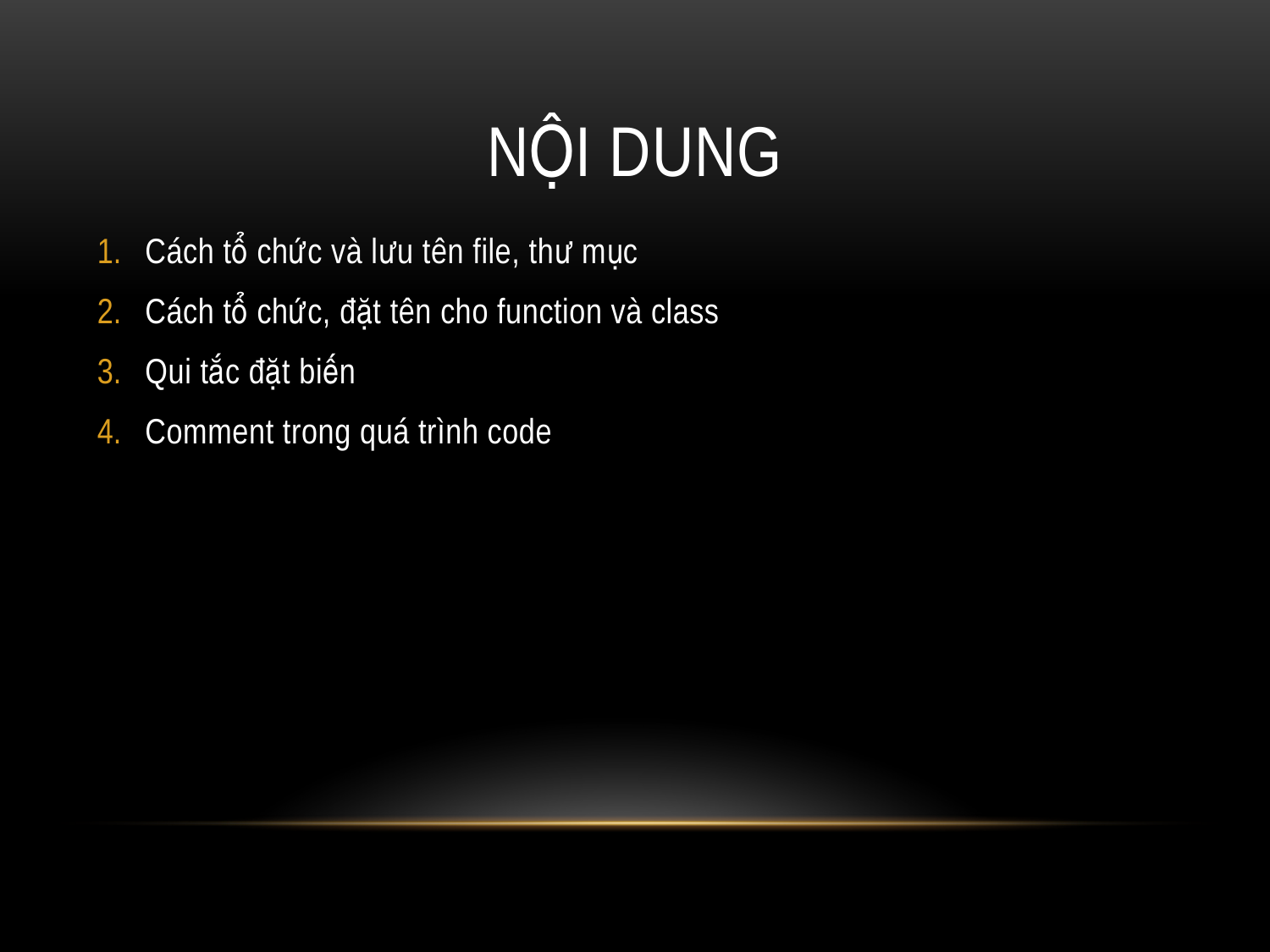

# NỘI DUNG
Cách tổ chức và lưu tên file, thư mục
Cách tổ chức, đặt tên cho function và class
Qui tắc đặt biến
Comment trong quá trình code